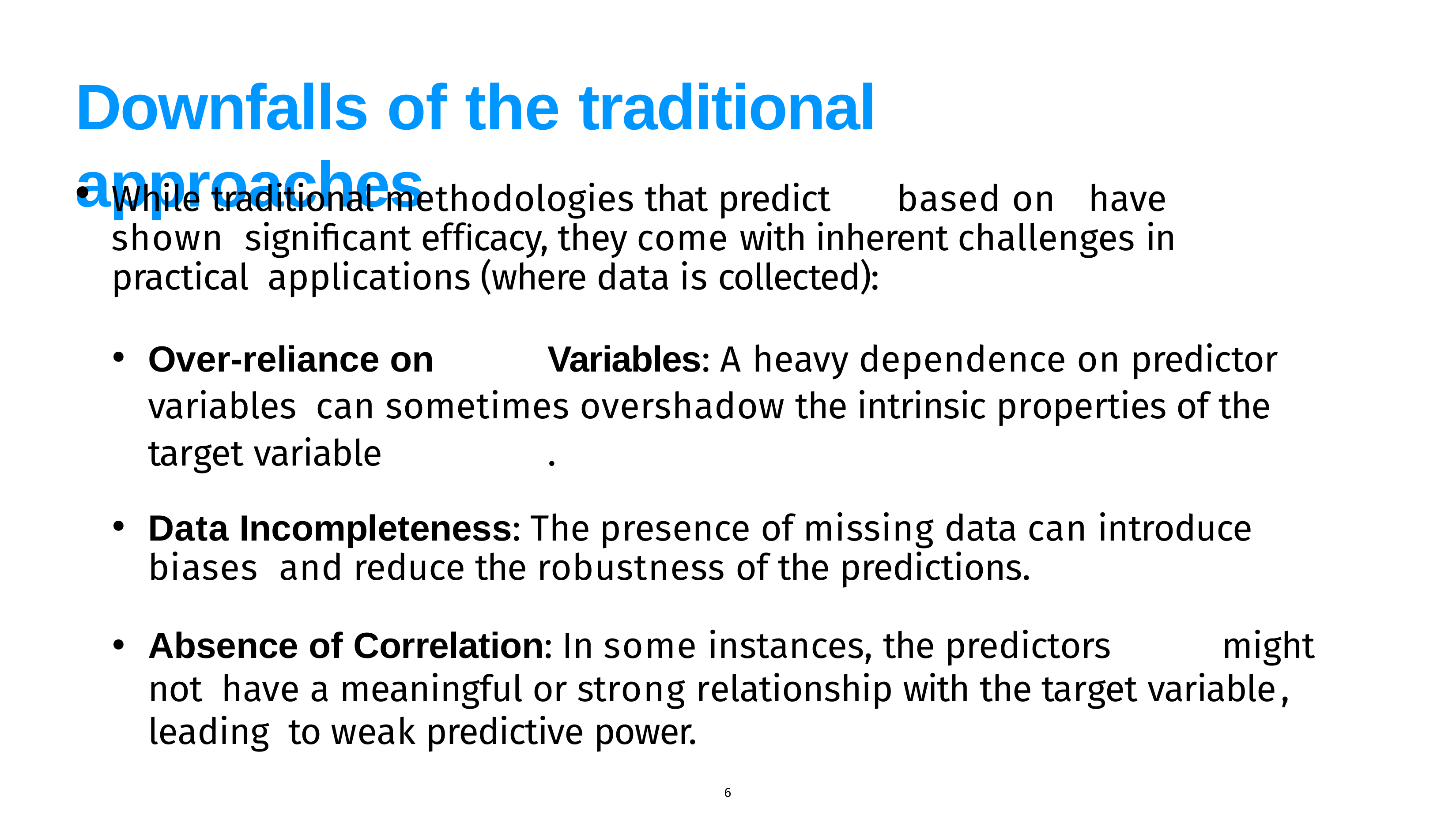

# Downfalls of the traditional approaches
While traditional methodologies that predict	based on	have shown  significant eﬃcacy, they come with inherent challenges in practical  applications (where data is collected):
Over-reliance on	Variables: A heavy dependence on predictor variables  can sometimes overshadow the intrinsic properties of the target variable	.
Data Incompleteness: The presence of missing data can introduce biases  and reduce the robustness of the predictions.
Absence of Correlation: In some instances, the predictors	might not  have a meaningful or strong relationship with the target variable	, leading  to weak predictive power.
6